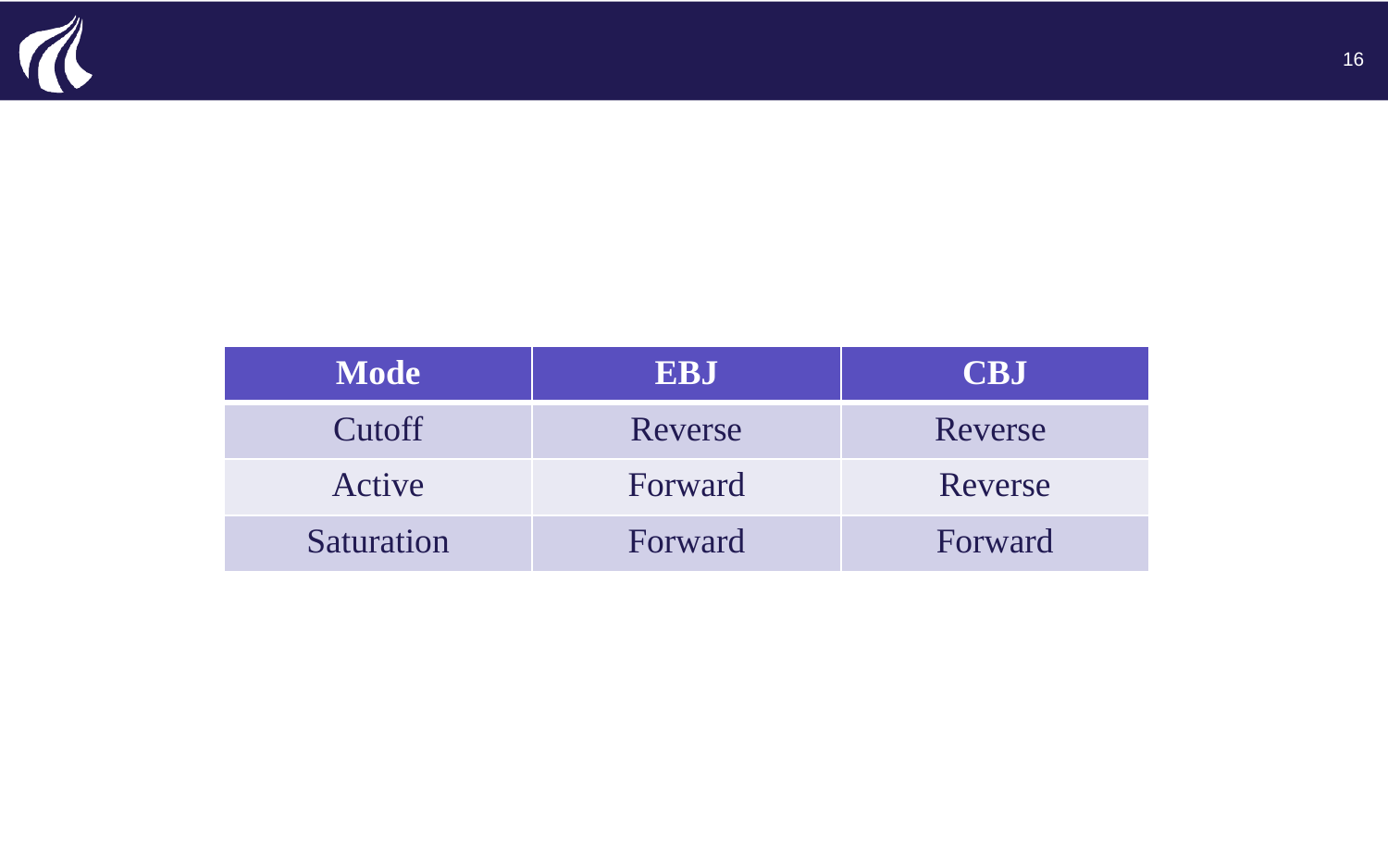

16
| Mode | EBJ | CBJ |
| --- | --- | --- |
| Cutoff | Reverse | Reverse |
| Active | Forward | Reverse |
| Saturation | Forward | Forward |